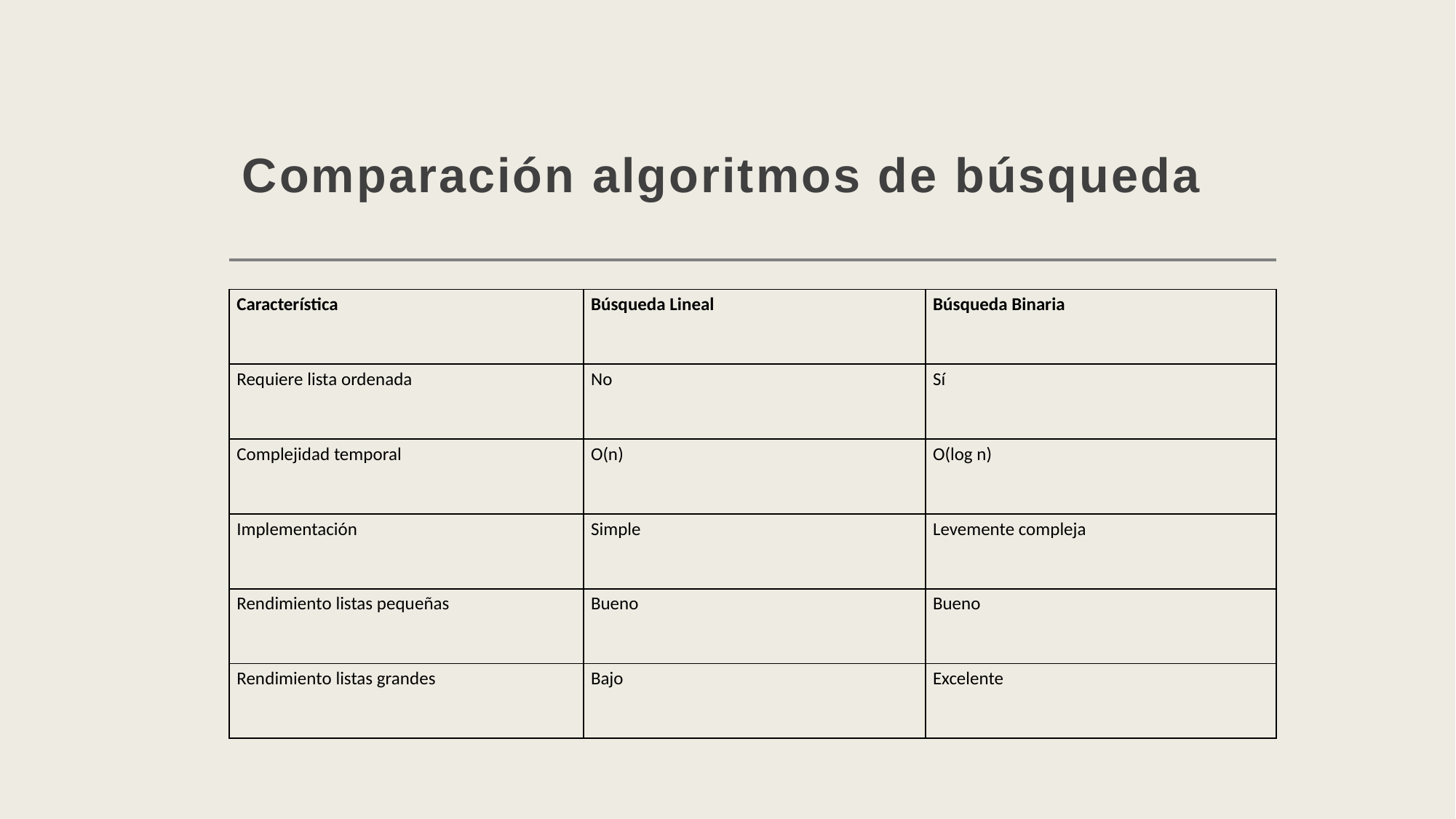

# Comparación algoritmos de búsqueda
| Característica | Búsqueda Lineal | Búsqueda Binaria |
| --- | --- | --- |
| Requiere lista ordenada | No | Sí |
| Complejidad temporal | O(n) | O(log n) |
| Implementación | Simple | Levemente compleja |
| Rendimiento listas pequeñas | Bueno | Bueno |
| Rendimiento listas grandes | Bajo | Excelente |